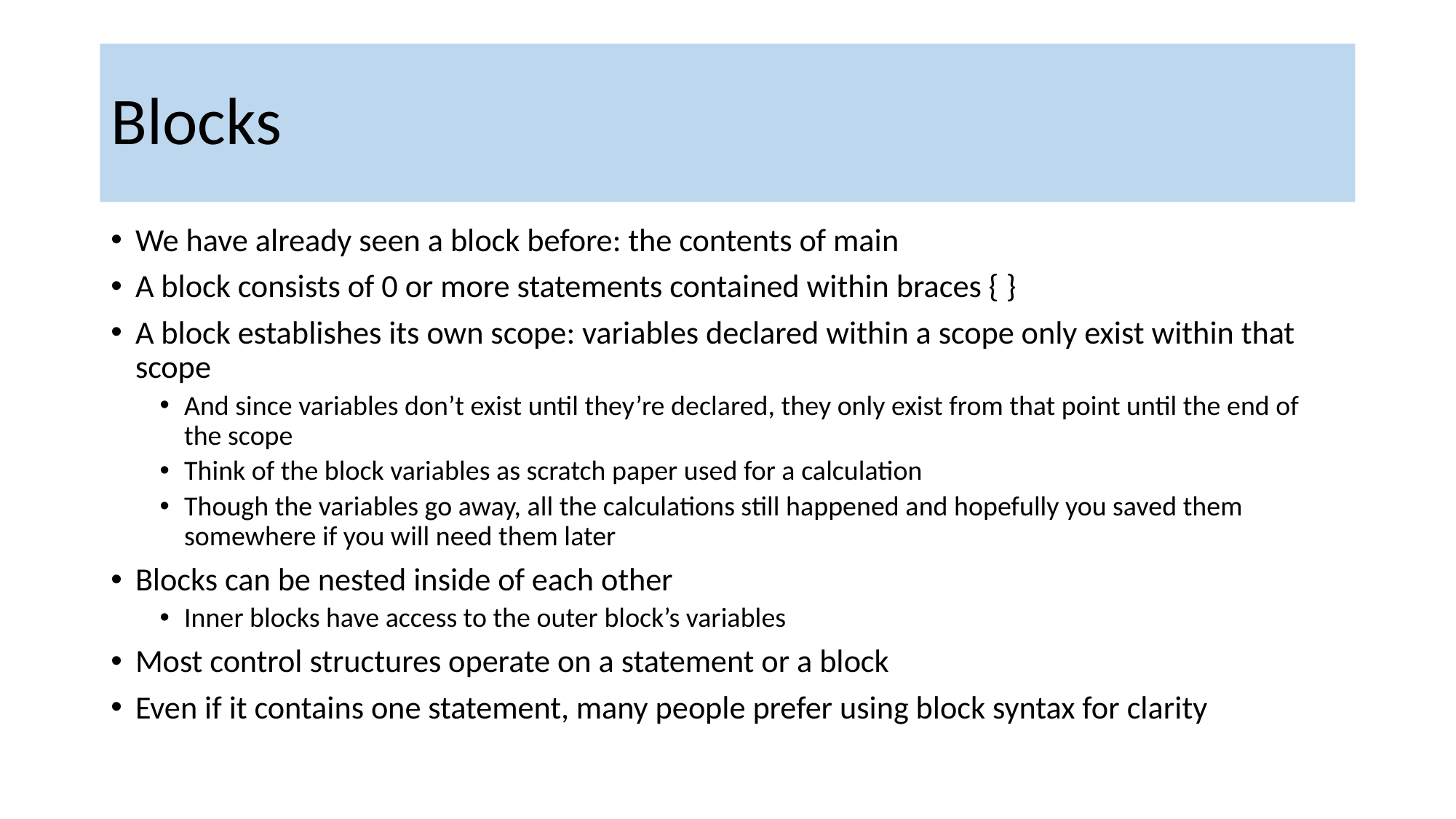

# Blocks
We have already seen a block before: the contents of main
A block consists of 0 or more statements contained within braces { }
A block establishes its own scope: variables declared within a scope only exist within that scope
And since variables don’t exist until they’re declared, they only exist from that point until the end of the scope
Think of the block variables as scratch paper used for a calculation
Though the variables go away, all the calculations still happened and hopefully you saved them somewhere if you will need them later
Blocks can be nested inside of each other
Inner blocks have access to the outer block’s variables
Most control structures operate on a statement or a block
Even if it contains one statement, many people prefer using block syntax for clarity